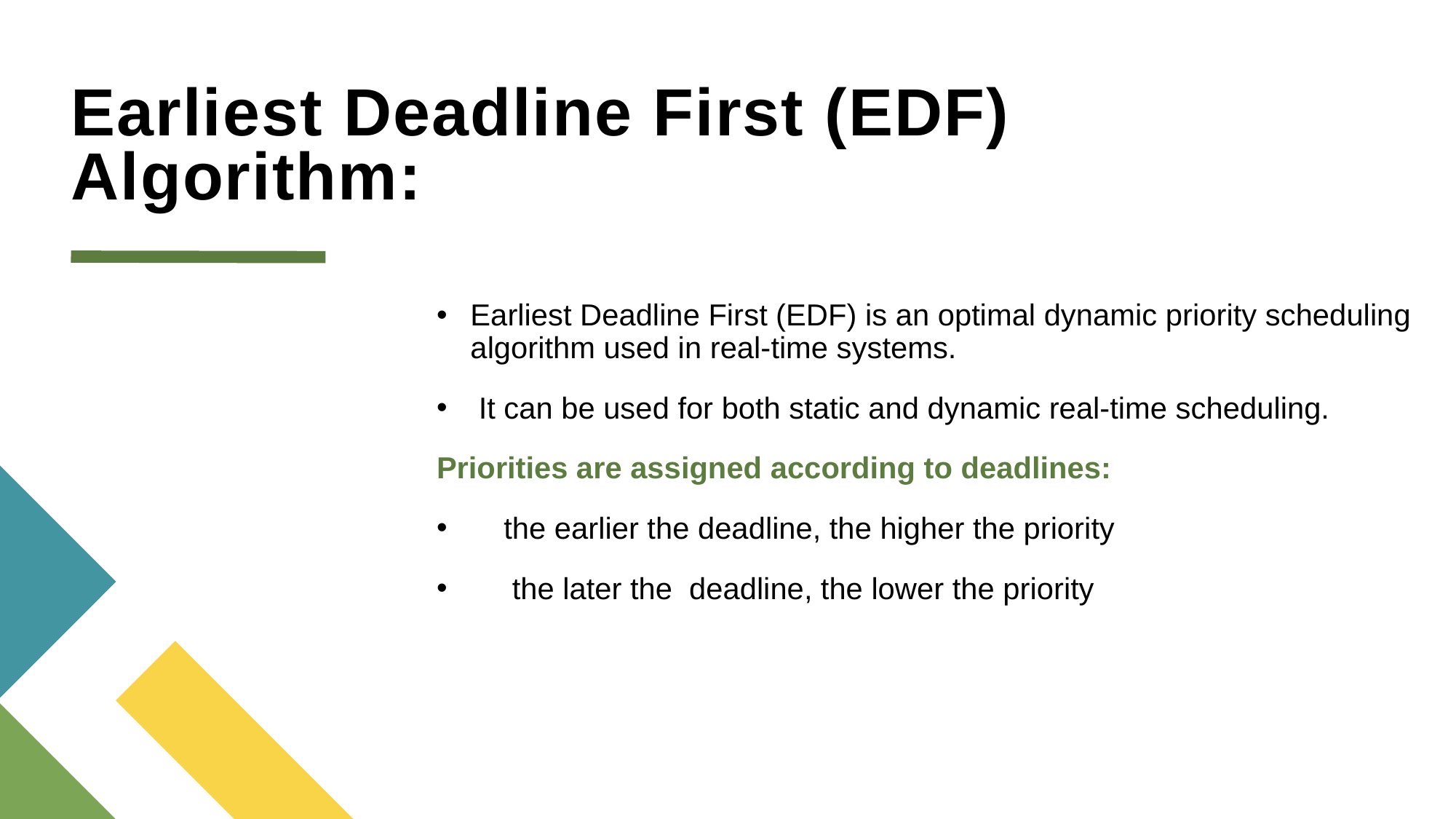

# Earliest Deadline First (EDF) Algorithm:
Earliest Deadline First (EDF) is an optimal dynamic priority scheduling algorithm used in real-time systems.
 It can be used for both static and dynamic real-time scheduling.
Priorities are assigned according to deadlines:
    the earlier the deadline, the higher the priority
     the later the  deadline, the lower the priority